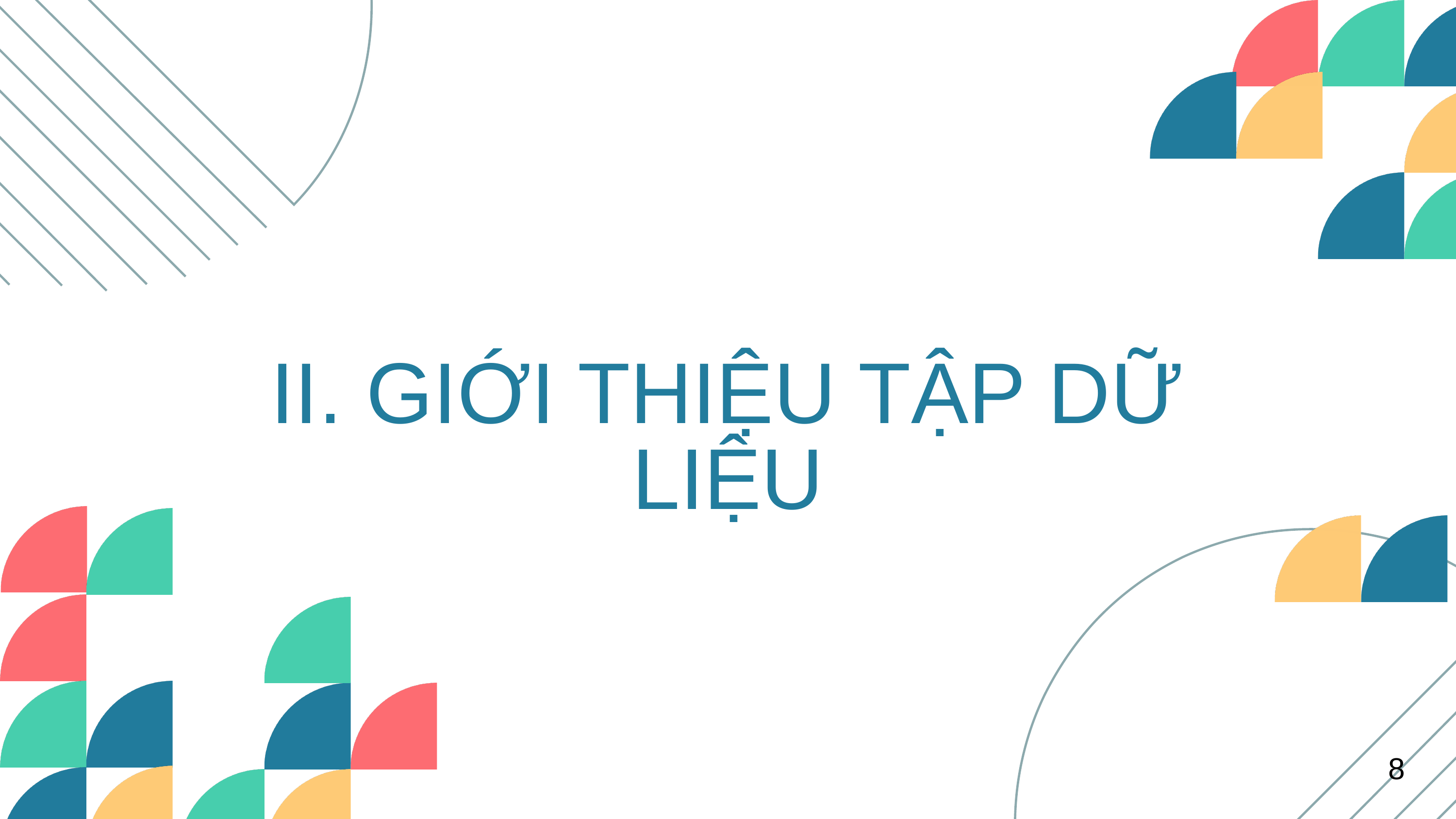

II. GIỚI THIỆU TẬP DỮ LIỆU

8